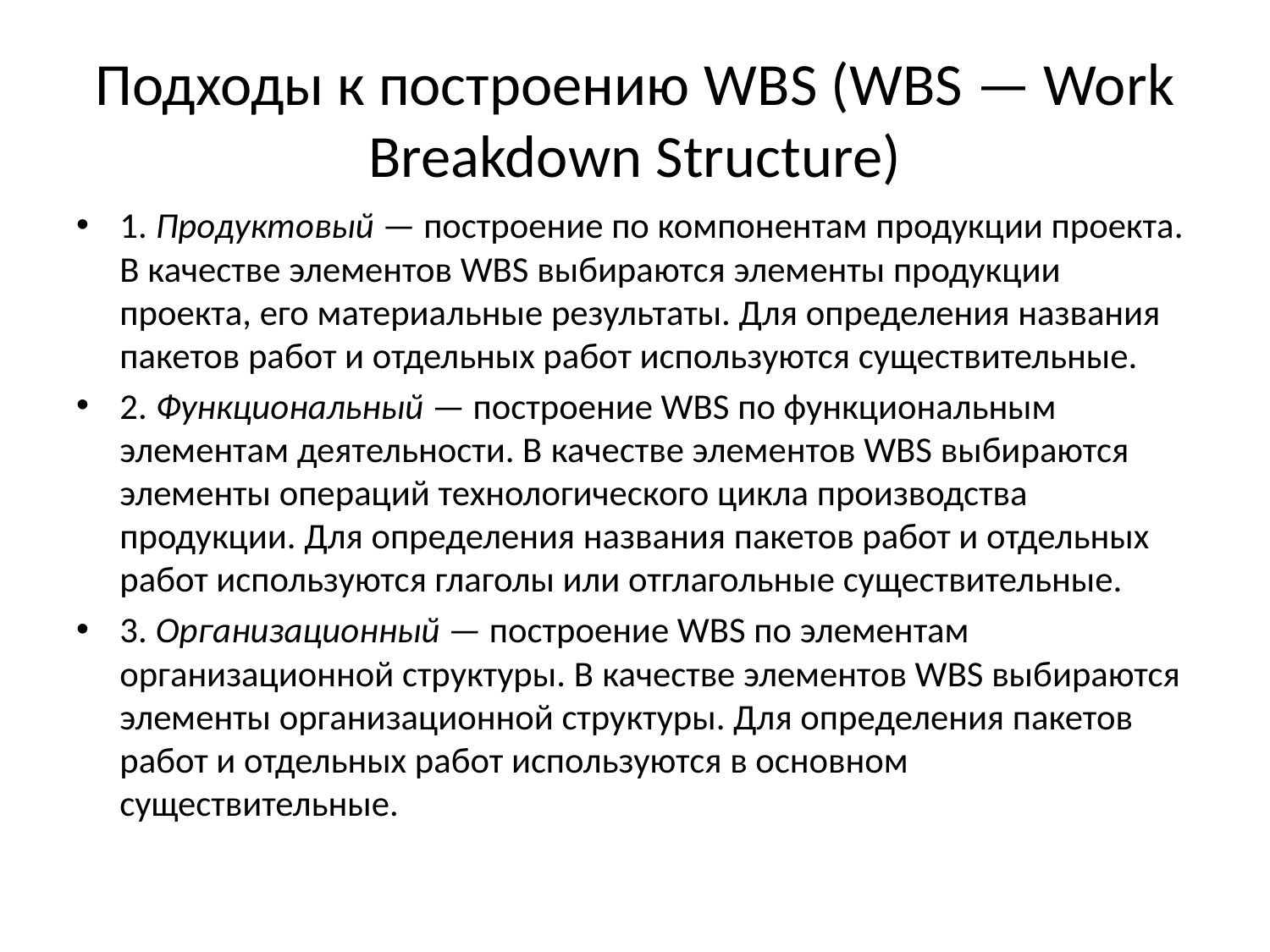

# Подходы к построению WBS (WBS — Work Breakdown Structure)
1. Продуктовый — построение по компонентам продукции проекта. В качестве элементов WBS выбираются элементы продукции проекта, его материальные результаты. Для определения названия пакетов работ и отдельных работ используются существительные.
2. Функциональный — построение WBS по функциональным элементам деятельности. В качестве элементов WBS выбираются элементы операций технологического цикла производства продукции. Для определения названия пакетов работ и отдельных работ используются глаголы или отглагольные существительные.
3. Организационный — построение WBS по элементам организационной структуры. В качестве элементов WBS выбираются элементы организационной структуры. Для определения пакетов работ и отдельных работ используются в основном существительные.